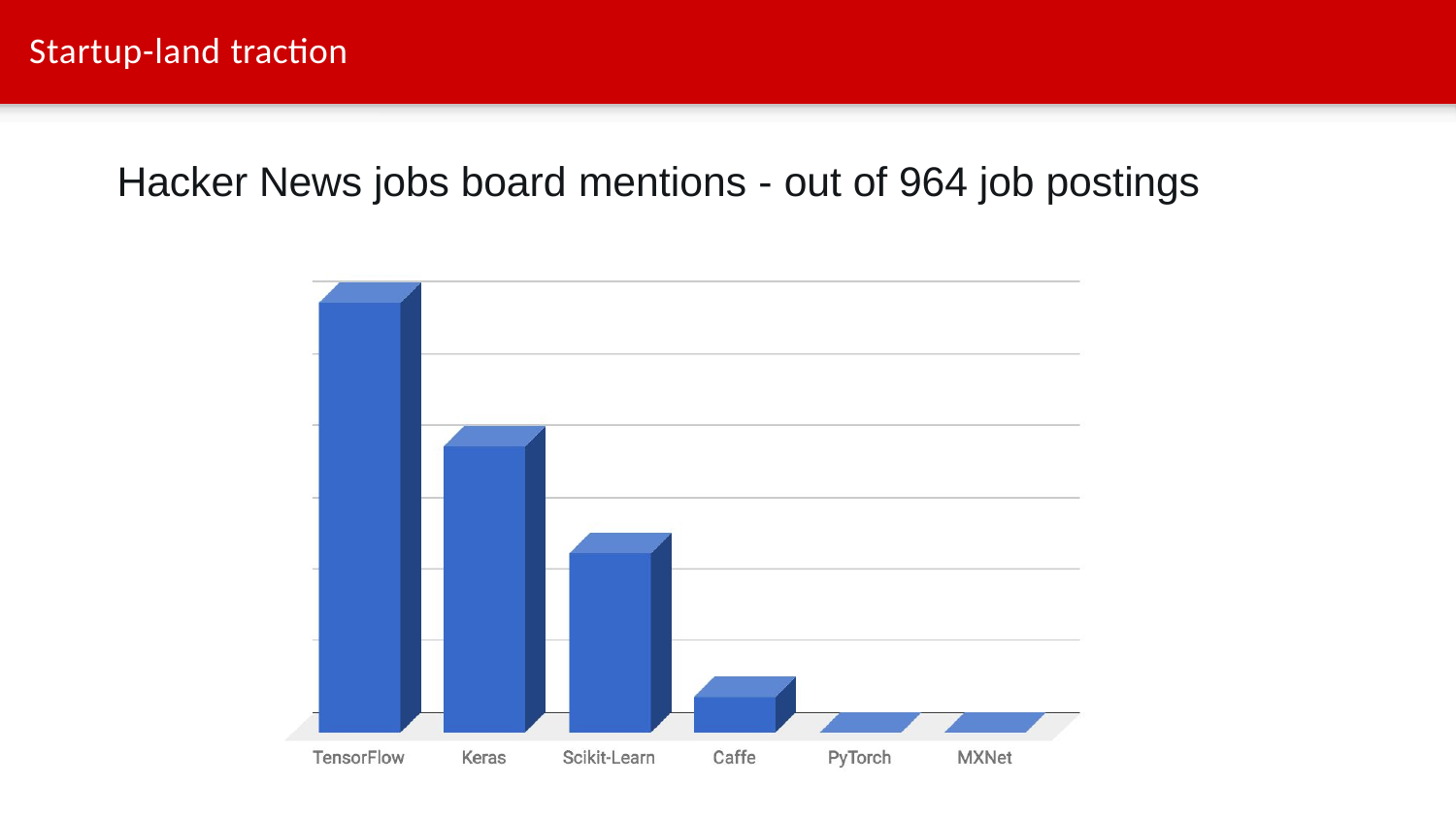

Startup-land traction

# Hacker News jobs board mentions - out of 964 job postings